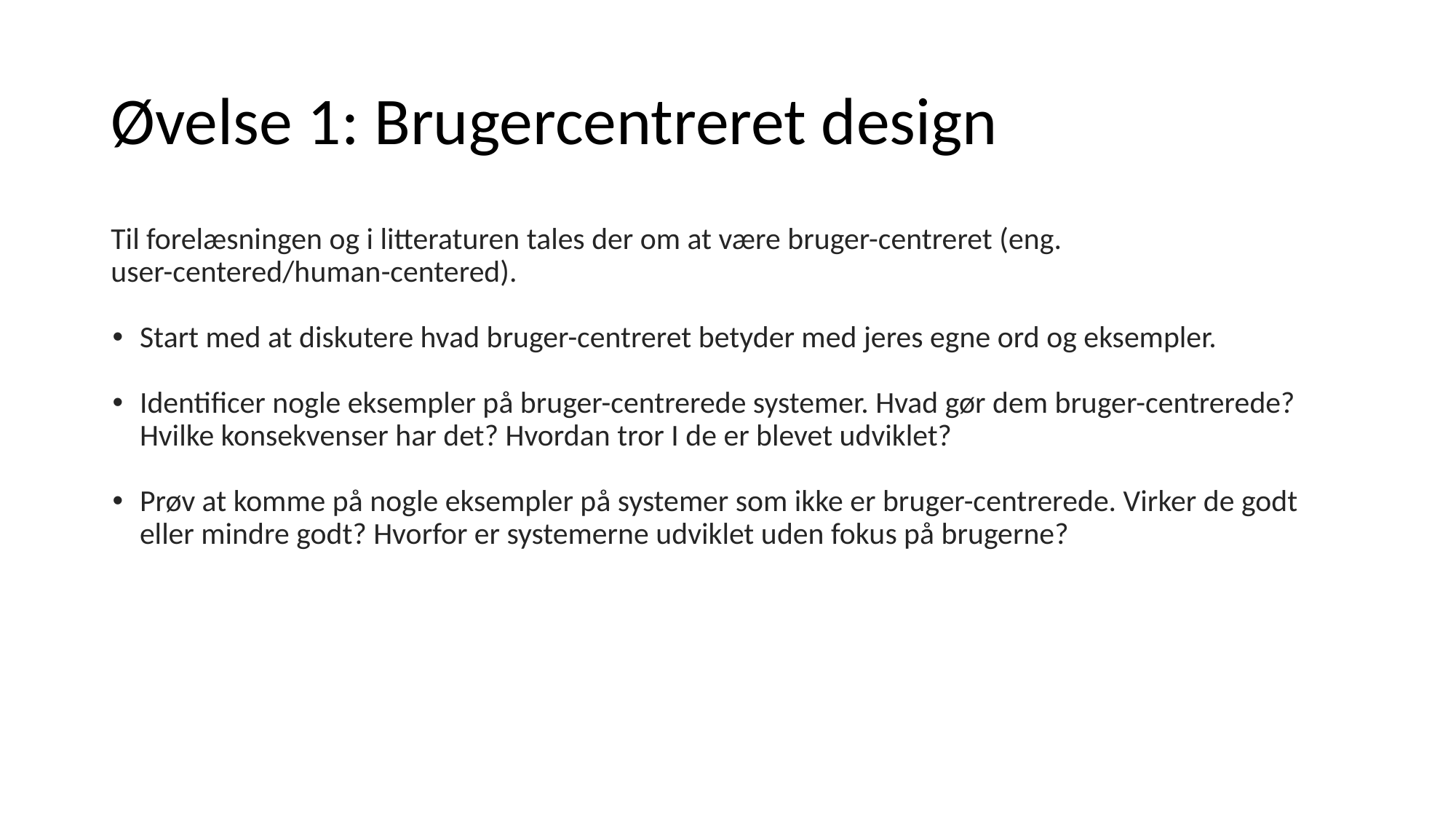

# Øvelse 1: Brugercentreret design
Til forelæsningen og i litteraturen tales der om at være bruger-centreret (eng. user-centered/human-centered).

Start med at diskutere hvad bruger-centreret betyder med jeres egne ord og eksempler.

Identificer nogle eksempler på bruger-centrerede systemer. Hvad gør dem bruger-centrerede? Hvilke konsekvenser har det? Hvordan tror I de er blevet udviklet?

Prøv at komme på nogle eksempler på systemer som ikke er bruger-centrerede. Virker de godt eller mindre godt? Hvorfor er systemerne udviklet uden fokus på brugerne?